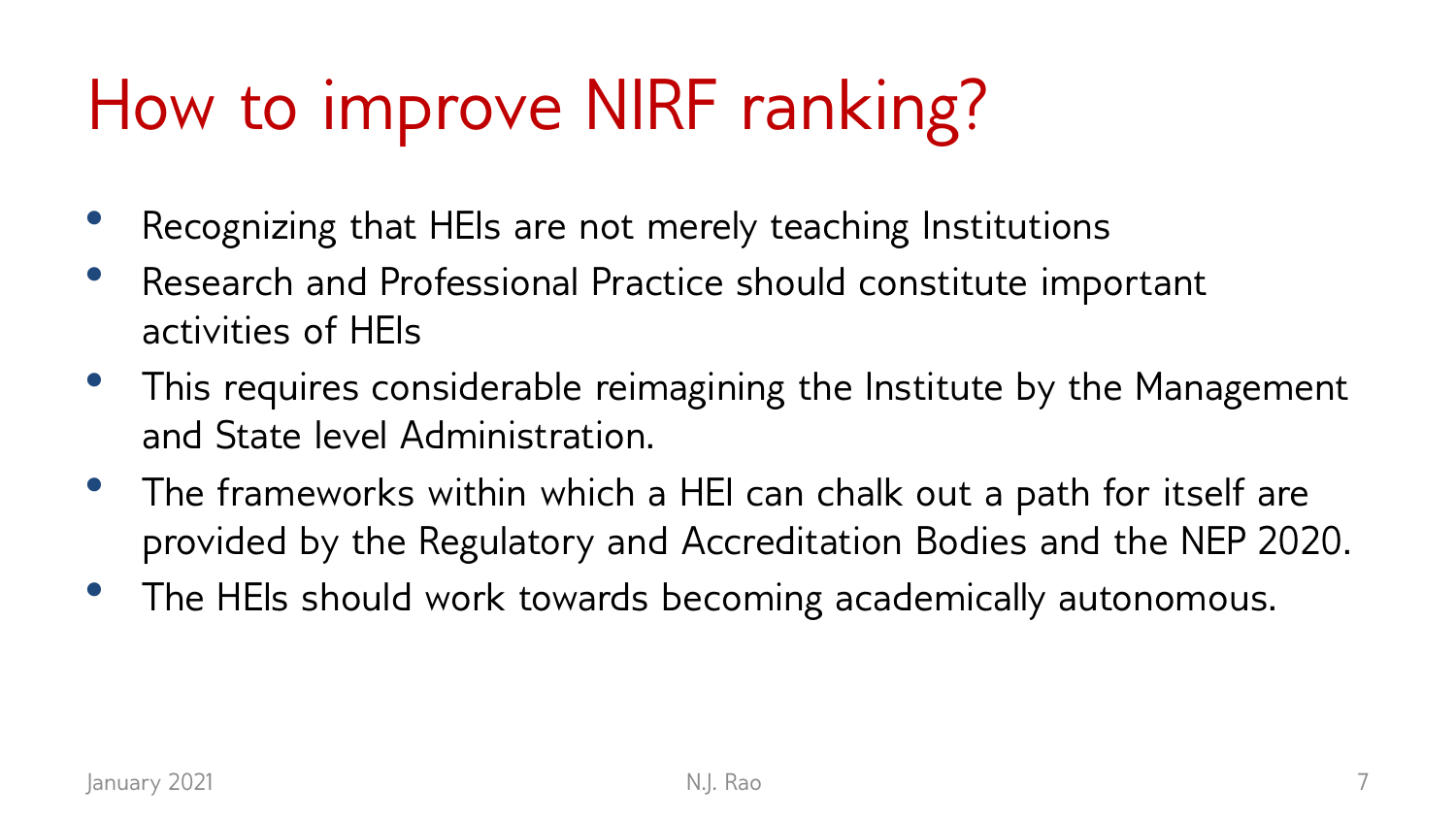

# How to improve NIRF ranking?
Recognizing that HEIs are not merely teaching Institutions
Research and Professional Practice should constitute important activities of HEIs
This requires considerable reimagining the Institute by the Management and State level Administration.
The frameworks within which a HEI can chalk out a path for itself are provided by the Regulatory and Accreditation Bodies and the NEP 2020.
The HEIs should work towards becoming academically autonomous.
January 2021
N.J. Rao
7